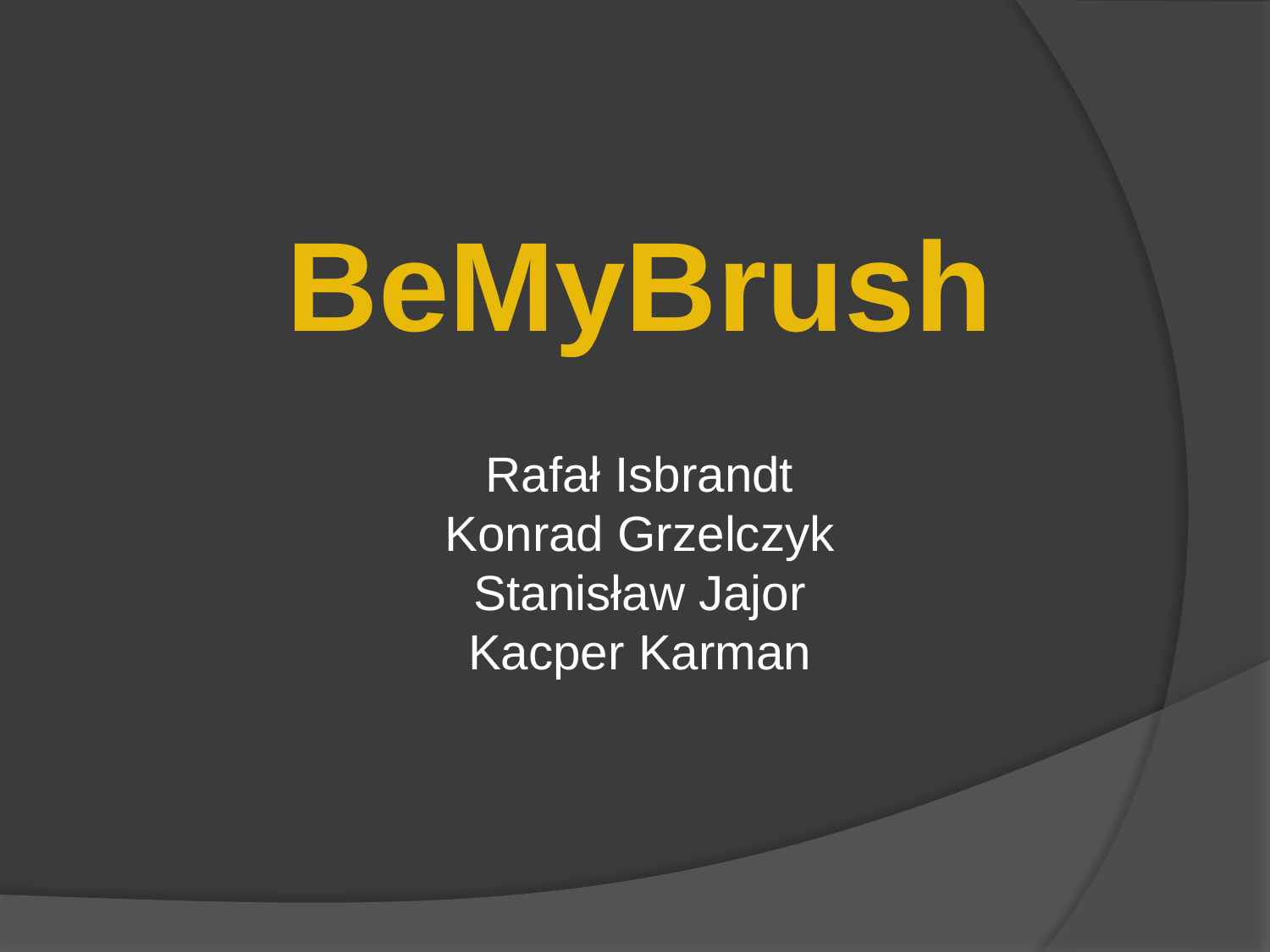

BeMyBrush
Rafał Isbrandt
Konrad Grzelczyk
Stanisław Jajor
Kacper Karman